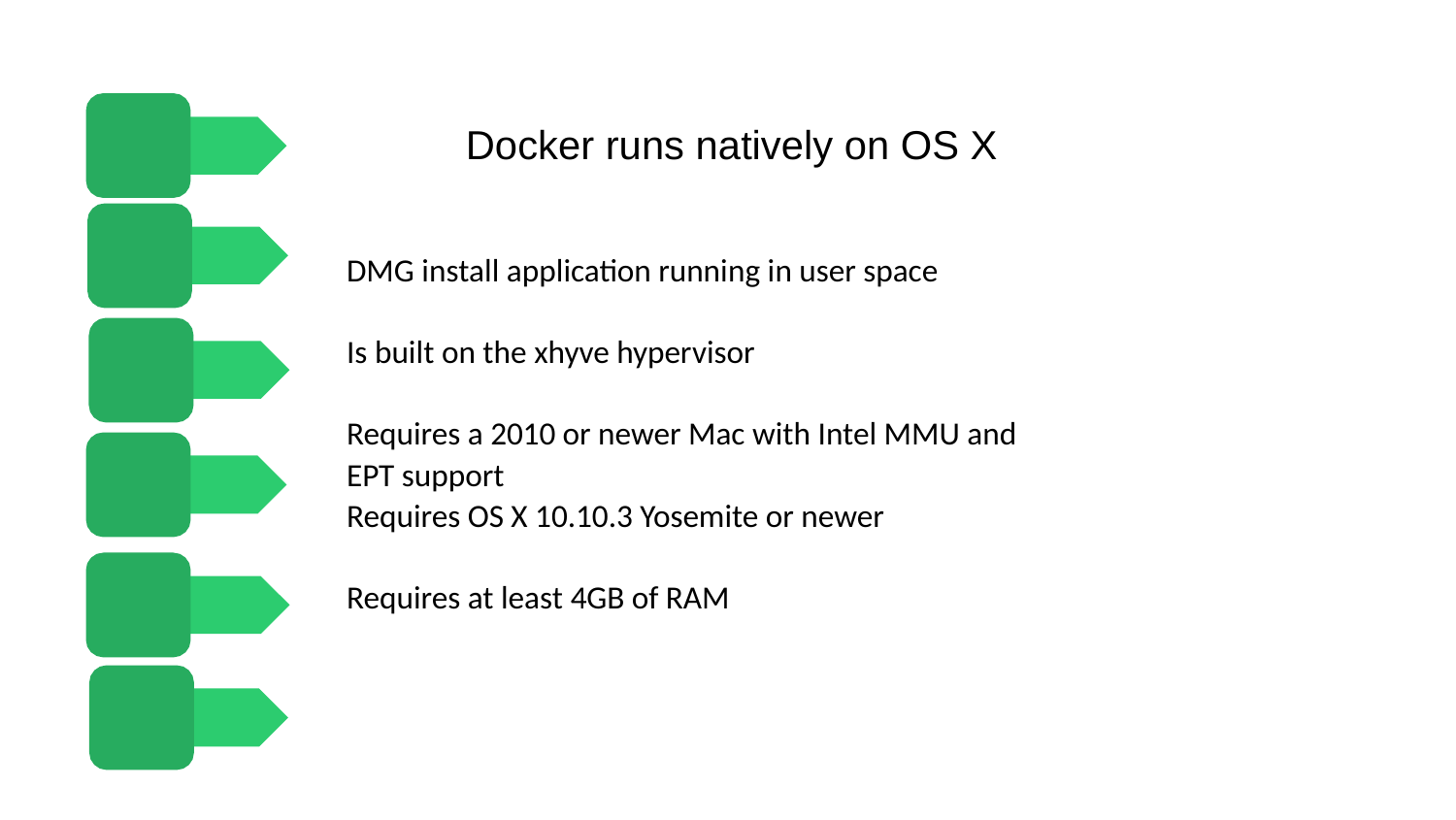

Docker for OS X

# Docker runs natively on OS X

DMG install application running in user space

Is built on the xhyve hypervisor

Requires a 2010 or newer Mac with Intel MMU and
EPT support
Requires OS X 10.10.3 Yosemite or newer

Requires at least 4GB of RAM